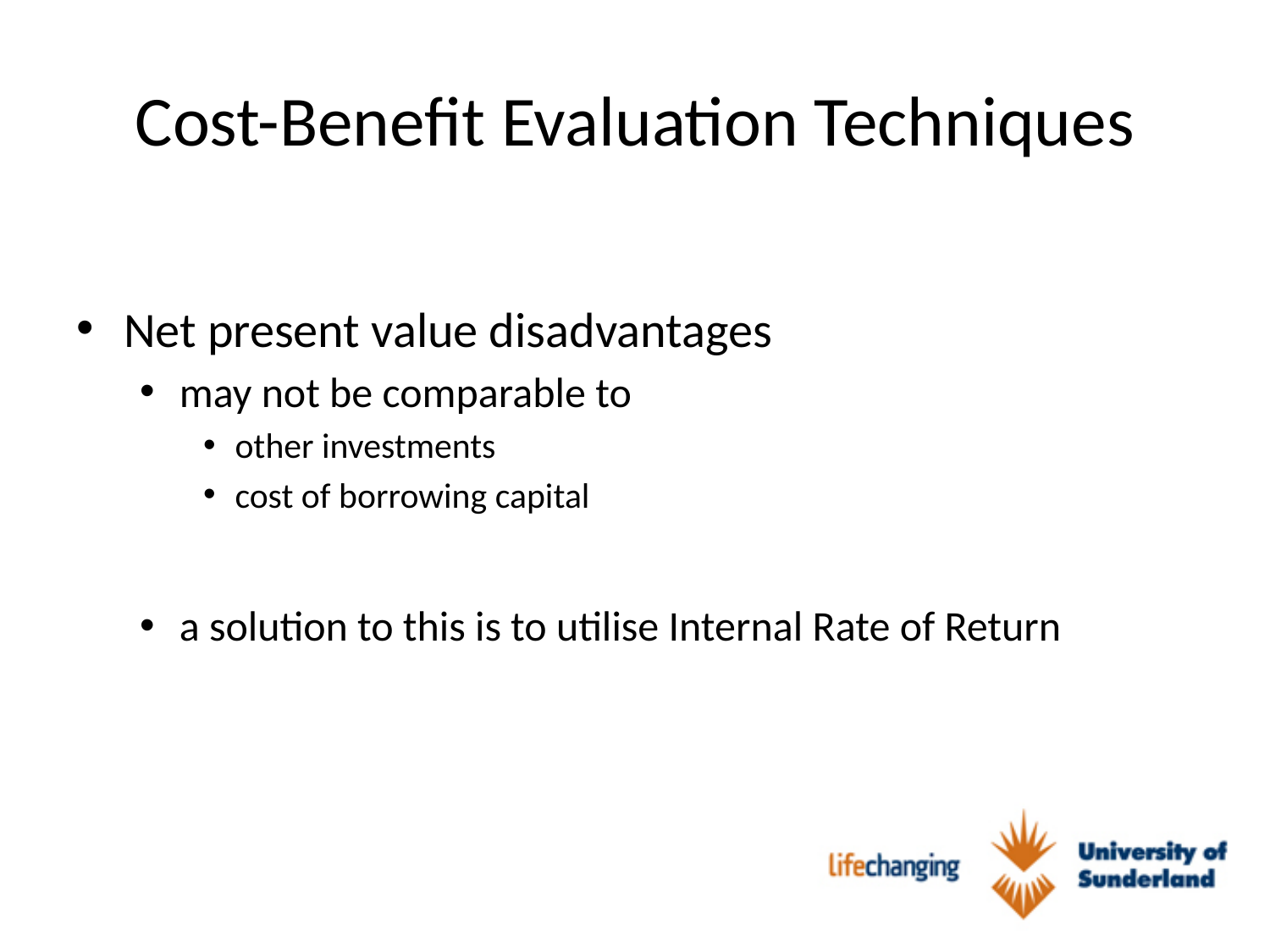

# Cost-Benefit Evaluation Techniques

Net present value disadvantages
may not be comparable to
other investments
cost of borrowing capital

a solution to this is to utilise Internal Rate of Return